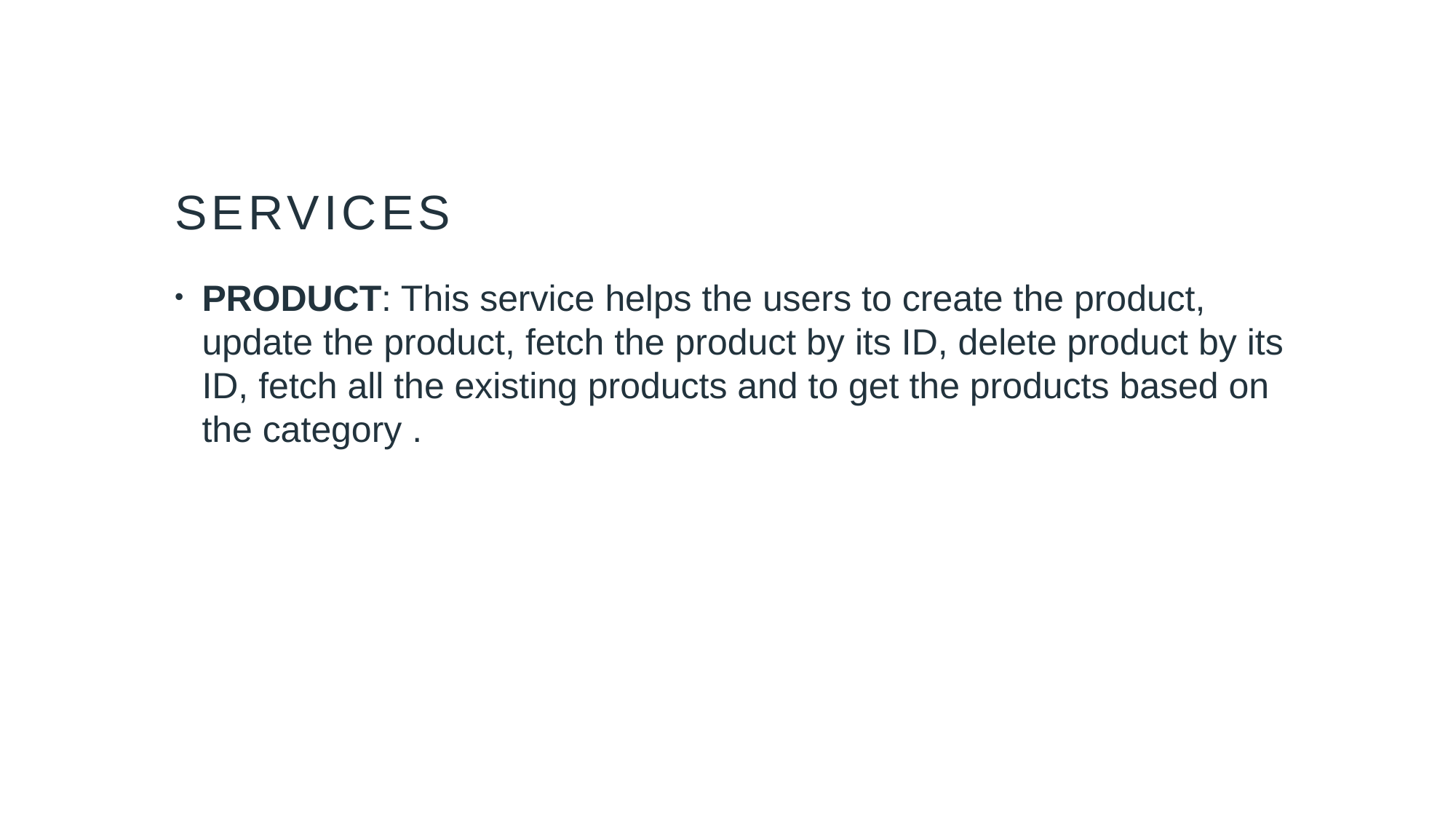

# Services
PRODUCT: This service helps the users to create the product, update the product, fetch the product by its ID, delete product by its ID, fetch all the existing products and to get the products based on the category .